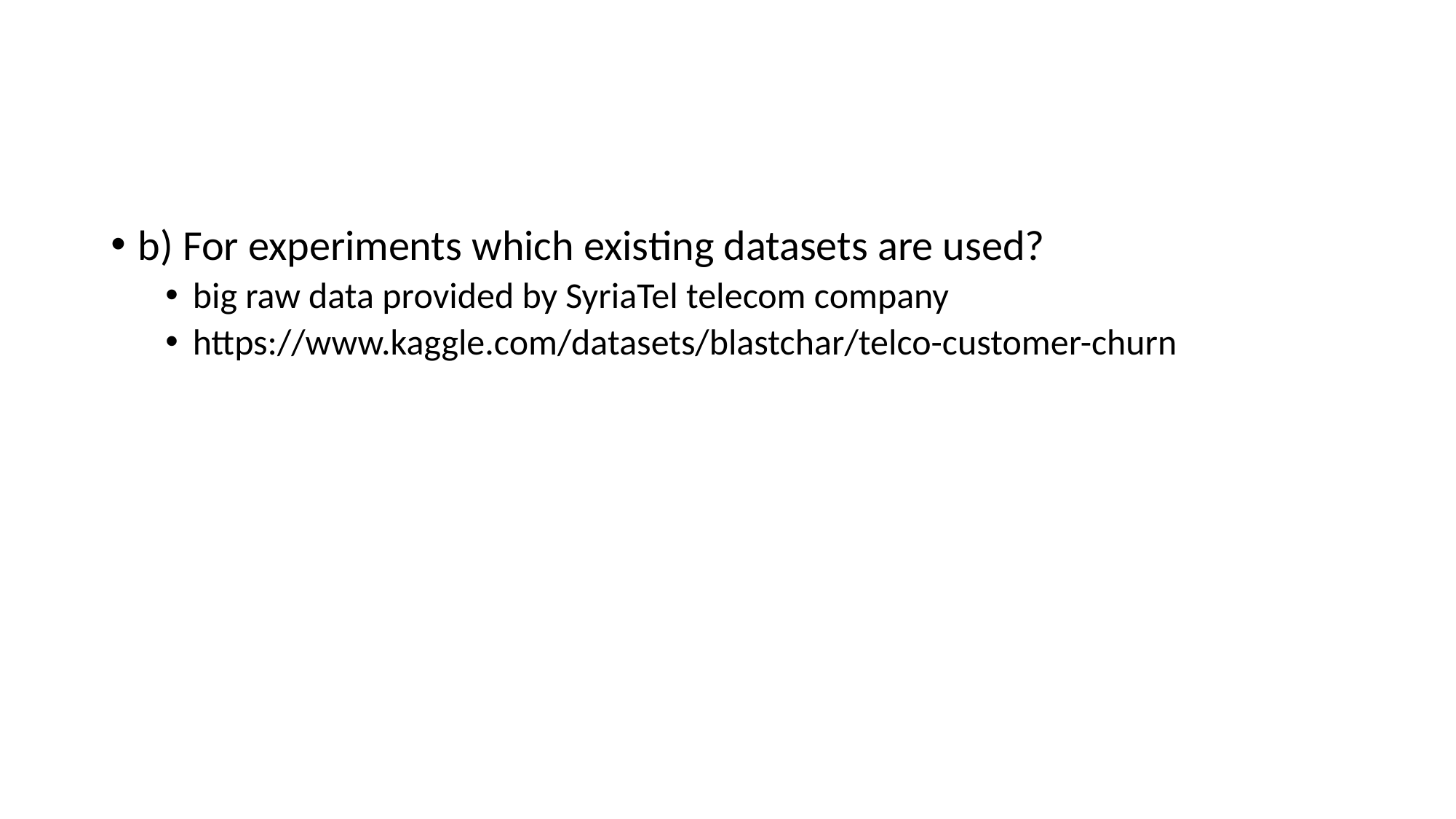

b) For experiments which existing datasets are used?
big raw data provided by SyriaTel telecom company
https://www.kaggle.com/datasets/blastchar/telco-customer-churn